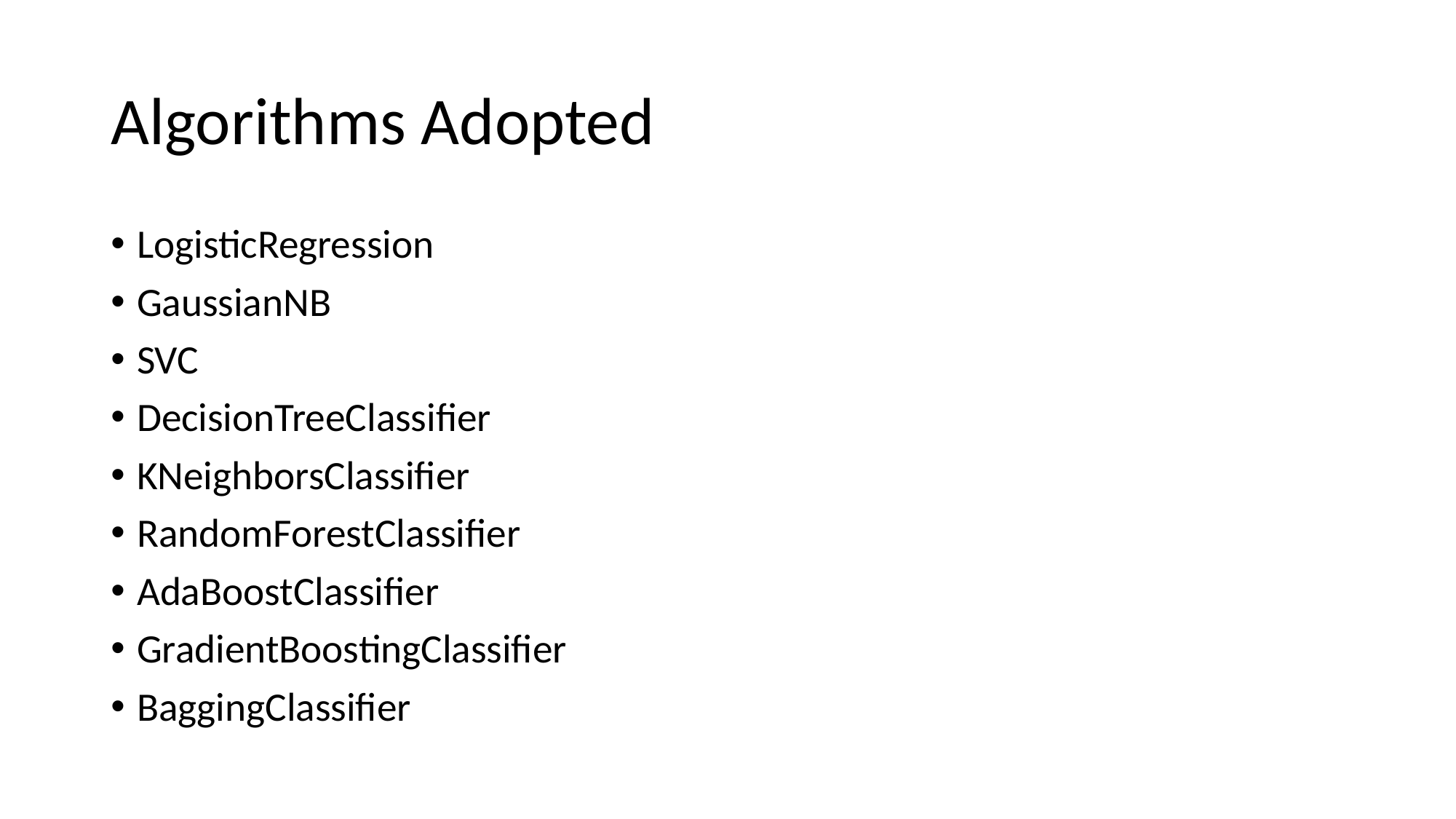

# Algorithms Adopted
LogisticRegression
GaussianNB
SVC
DecisionTreeClassifier
KNeighborsClassifier
RandomForestClassifier
AdaBoostClassifier
GradientBoostingClassifier
BaggingClassifier